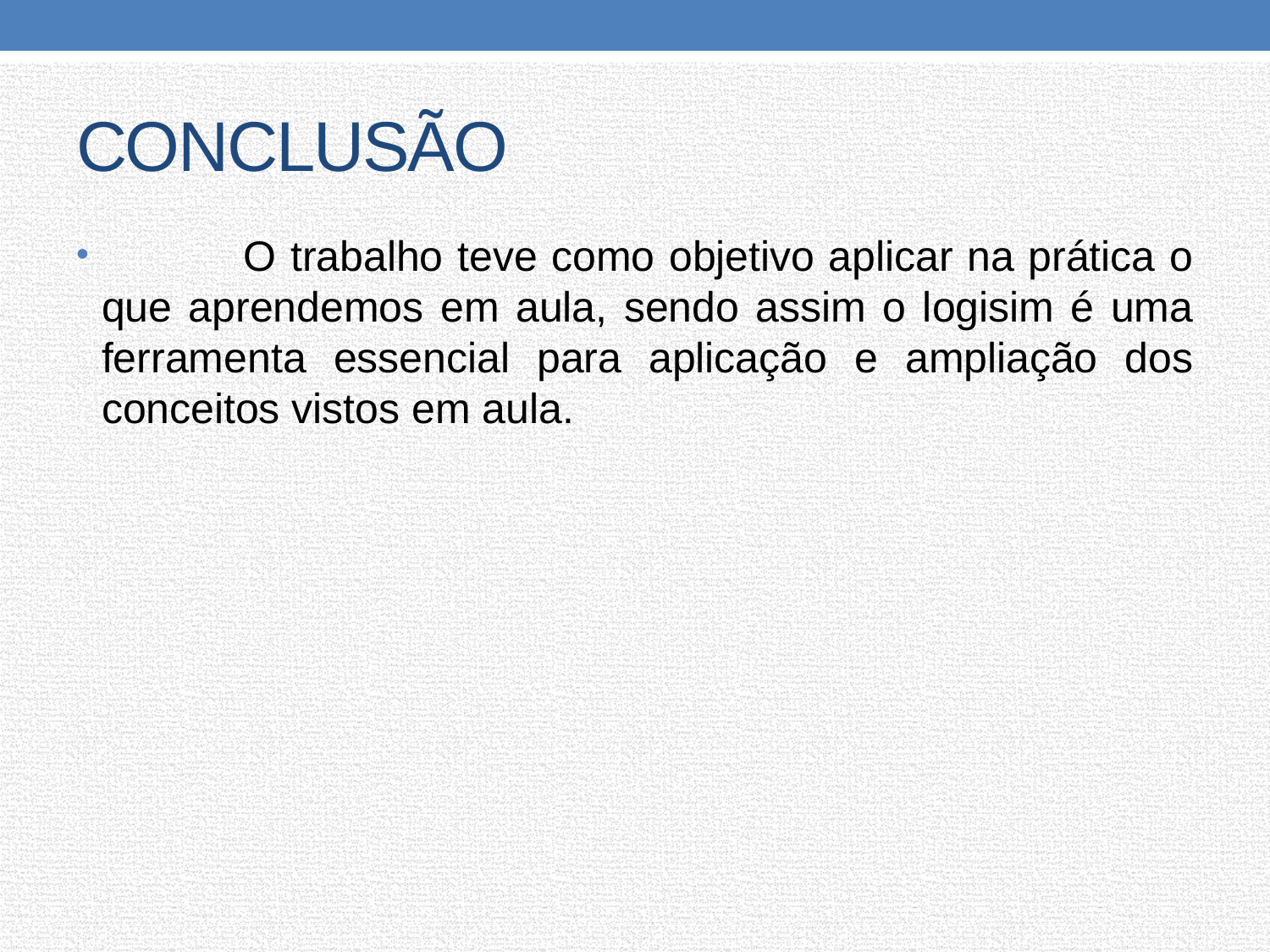

# CONCLUSÃO
          O trabalho teve como objetivo aplicar na prática o que aprendemos em aula, sendo assim o logisim é uma ferramenta essencial para aplicação e ampliação dos conceitos vistos em aula.